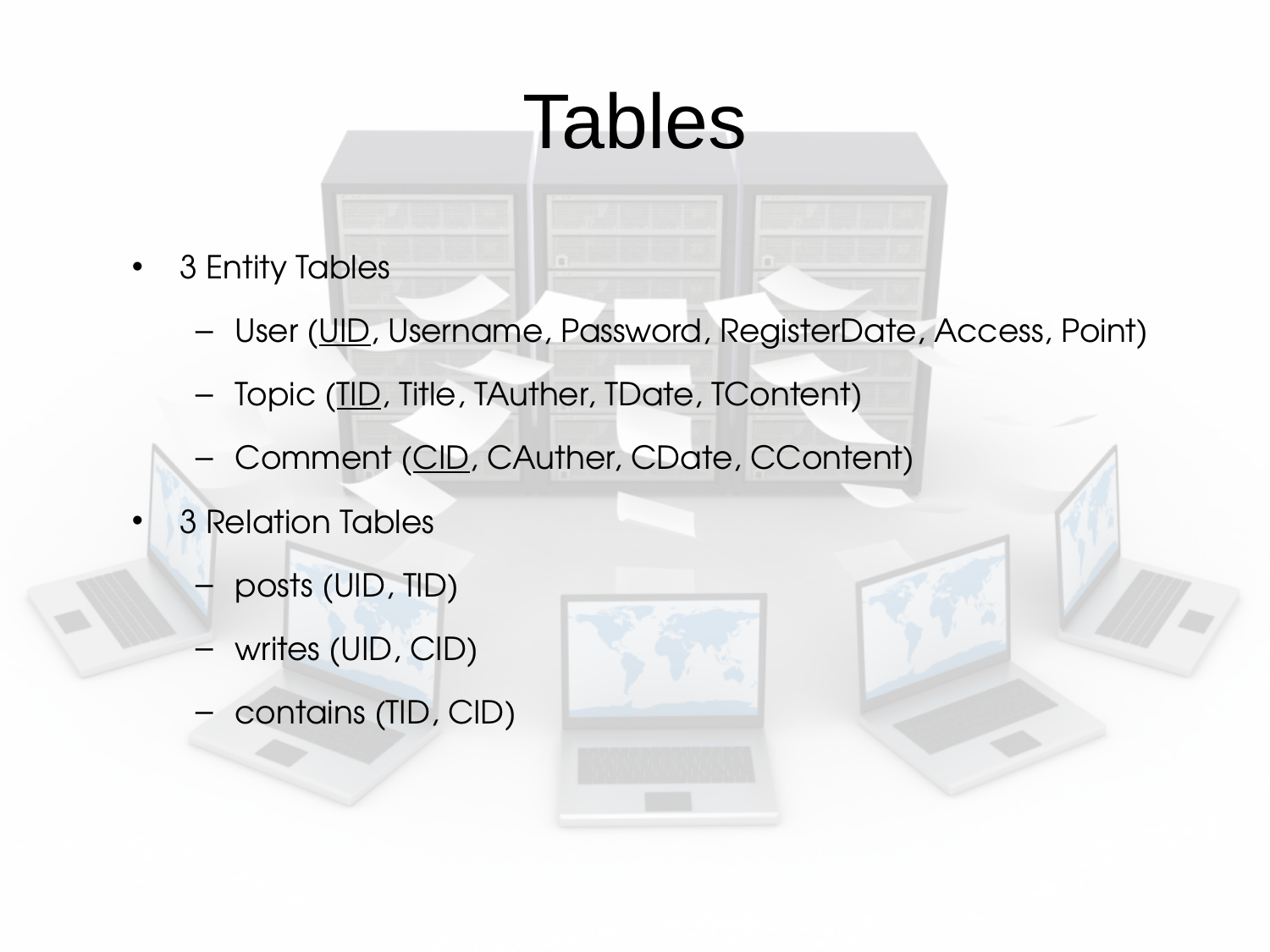

# Tables
3 Entity Tables
User (UID, Username, Password, RegisterDate, Access, Point)
Topic (TID, Title, TAuther, TDate, TContent)
Comment (CID, CAuther, CDate, CContent)
3 Relation Tables
posts (UID, TID)
writes (UID, CID)
contains (TID, CID)